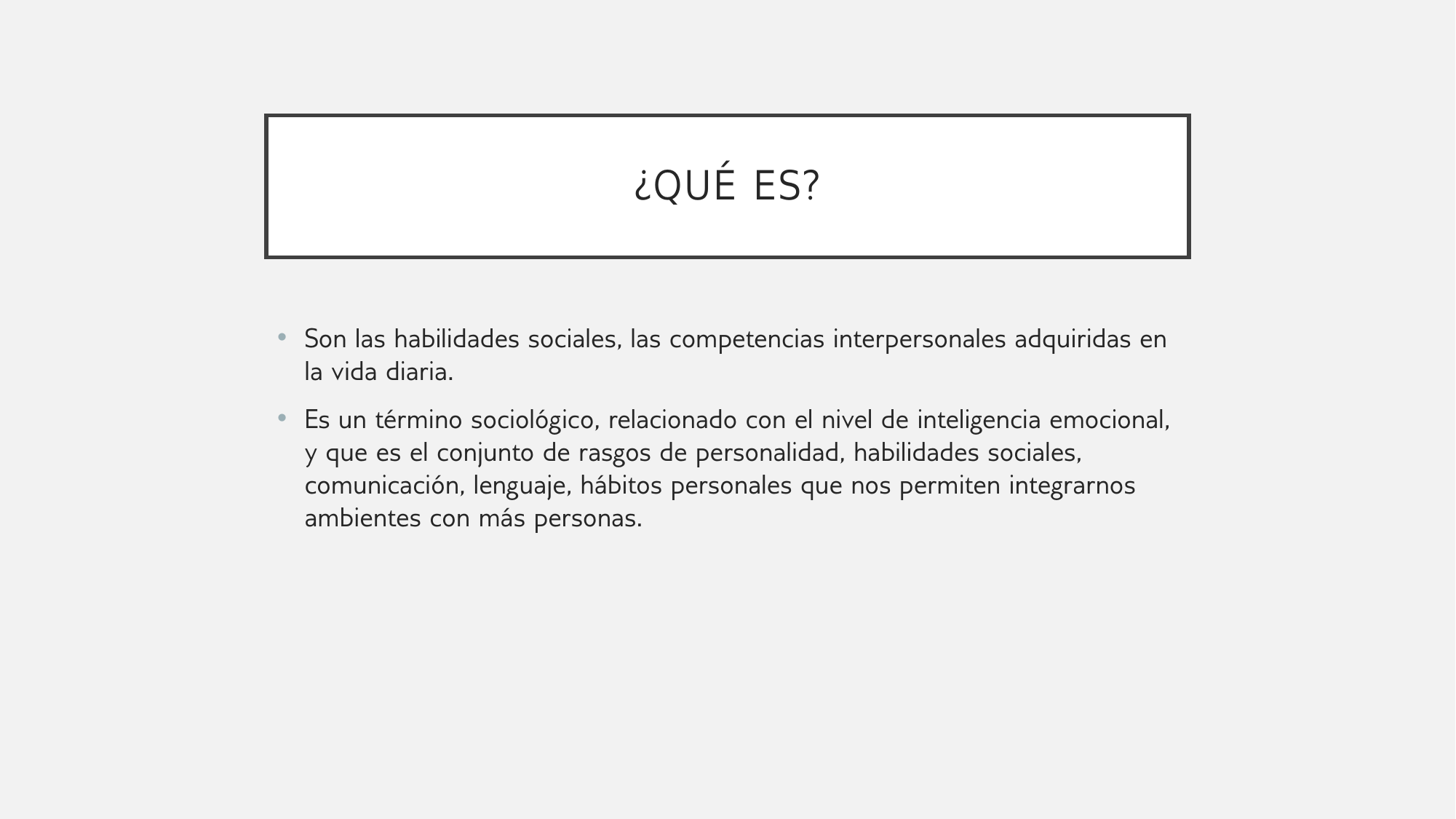

# ¿Qué es?
Son las habilidades sociales, las competencias interpersonales adquiridas en la vida diaria.
Es un término sociológico, relacionado con el nivel de inteligencia emocional, y que es el conjunto de rasgos de personalidad, habilidades sociales, comunicación, lenguaje, hábitos personales que nos permiten integrarnos ambientes con más personas.